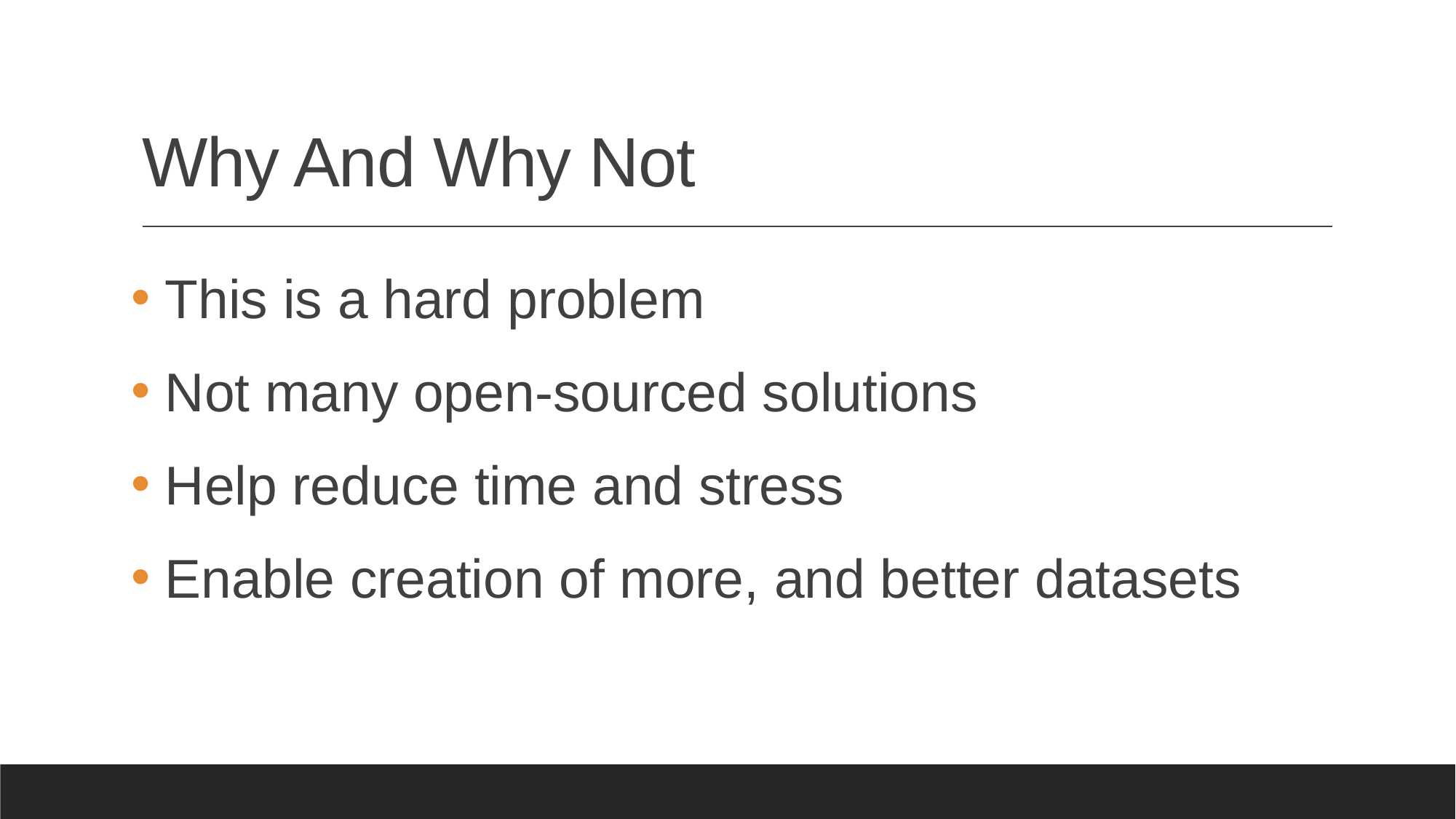

# Why And Why Not
 This is a hard problem
 Not many open-sourced solutions
 Help reduce time and stress
 Enable creation of more, and better datasets